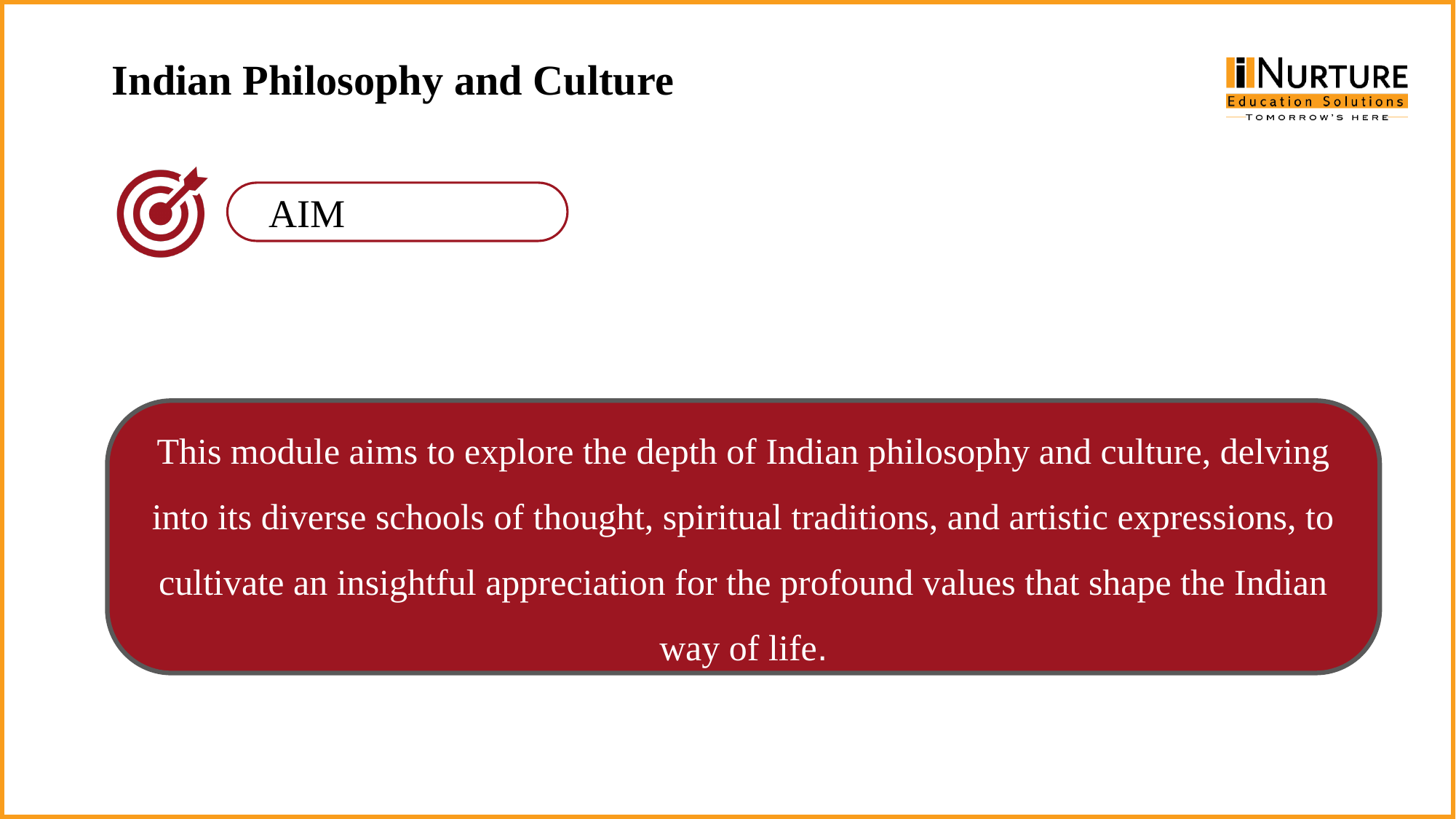

Indian Philosophy and Culture
This module aims to explore the depth of Indian philosophy and culture, delving into its diverse schools of thought, spiritual traditions, and artistic expressions, to cultivate an insightful appreciation for the profound values that shape the Indian way of life.